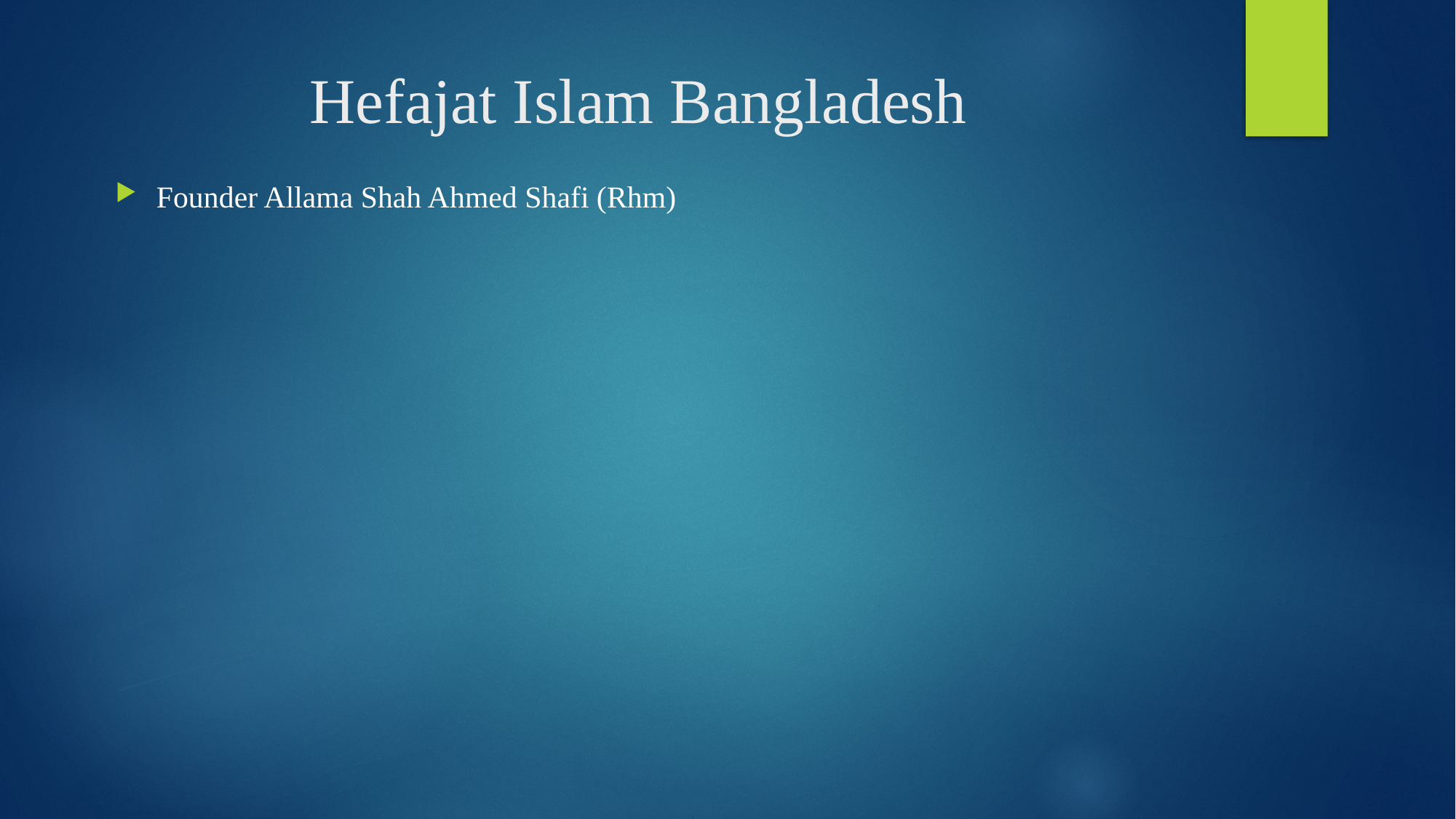

# Hefajat Islam Bangladesh
Founder Allama Shah Ahmed Shafi (Rhm)